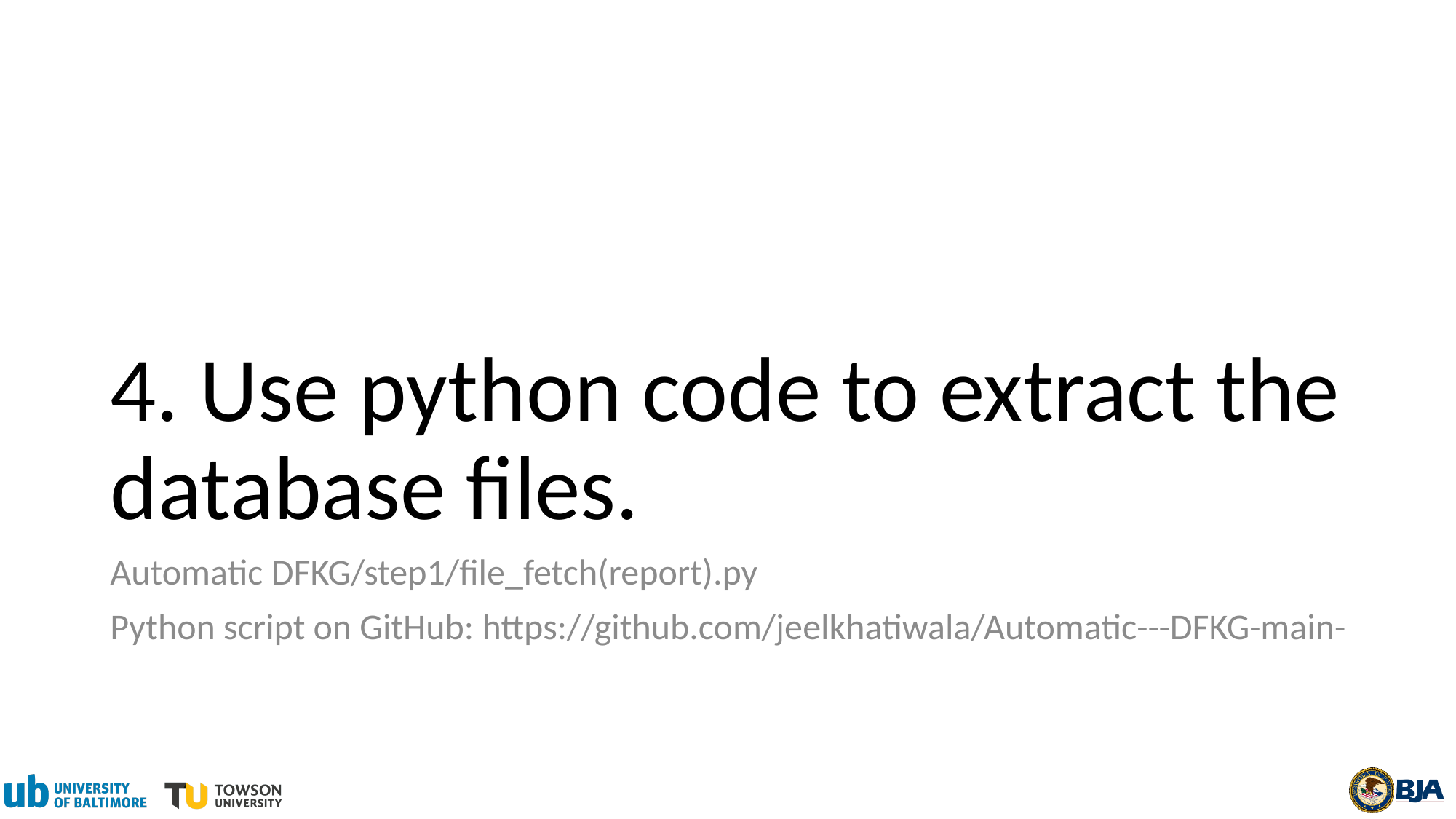

# 4. Use python code to extract the database files.
Automatic DFKG/step1/file_fetch(report).py
Python script on GitHub: https://github.com/jeelkhatiwala/Automatic---DFKG-main-